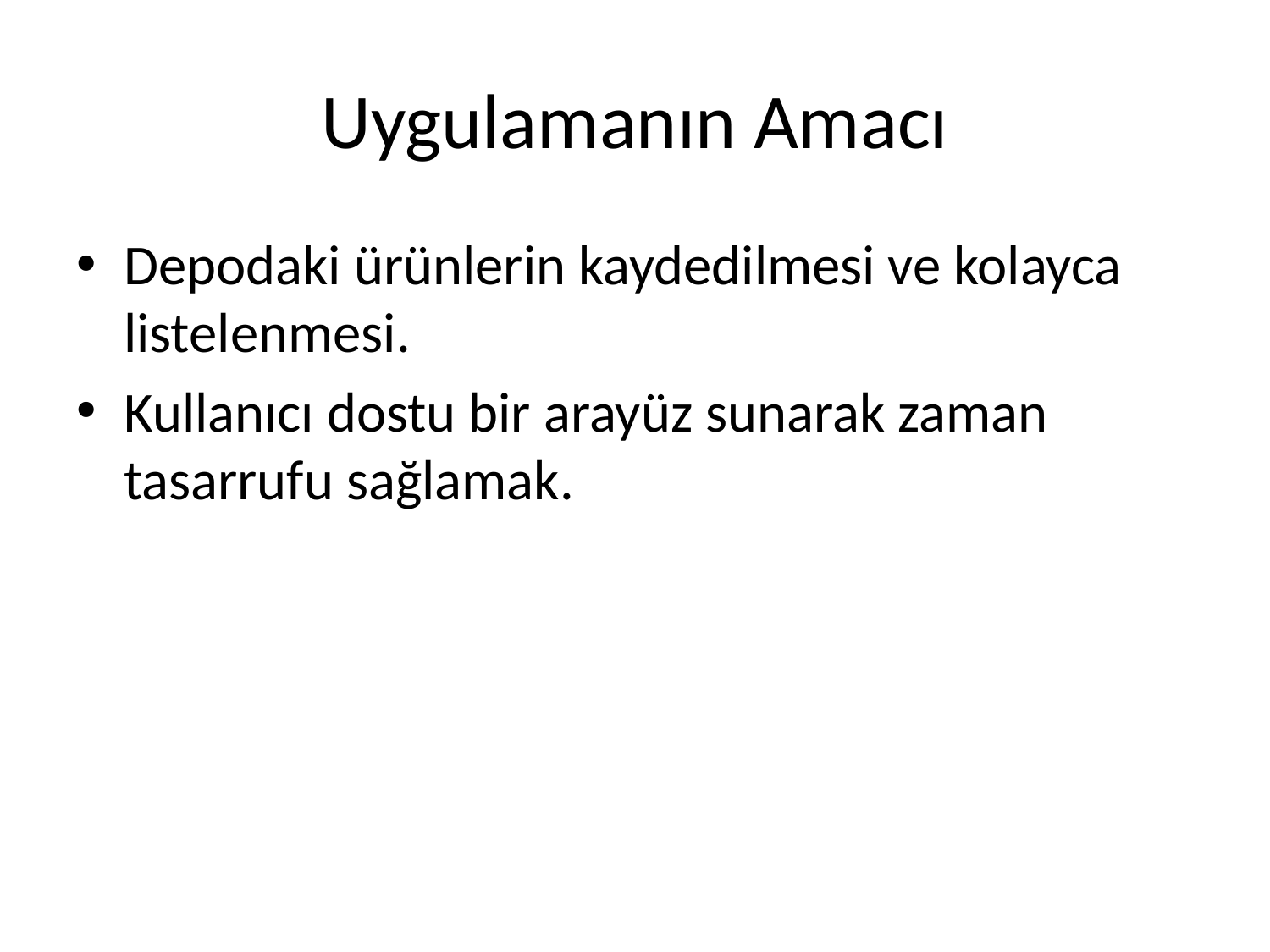

# Uygulamanın Amacı
Depodaki ürünlerin kaydedilmesi ve kolayca listelenmesi.
Kullanıcı dostu bir arayüz sunarak zaman tasarrufu sağlamak.